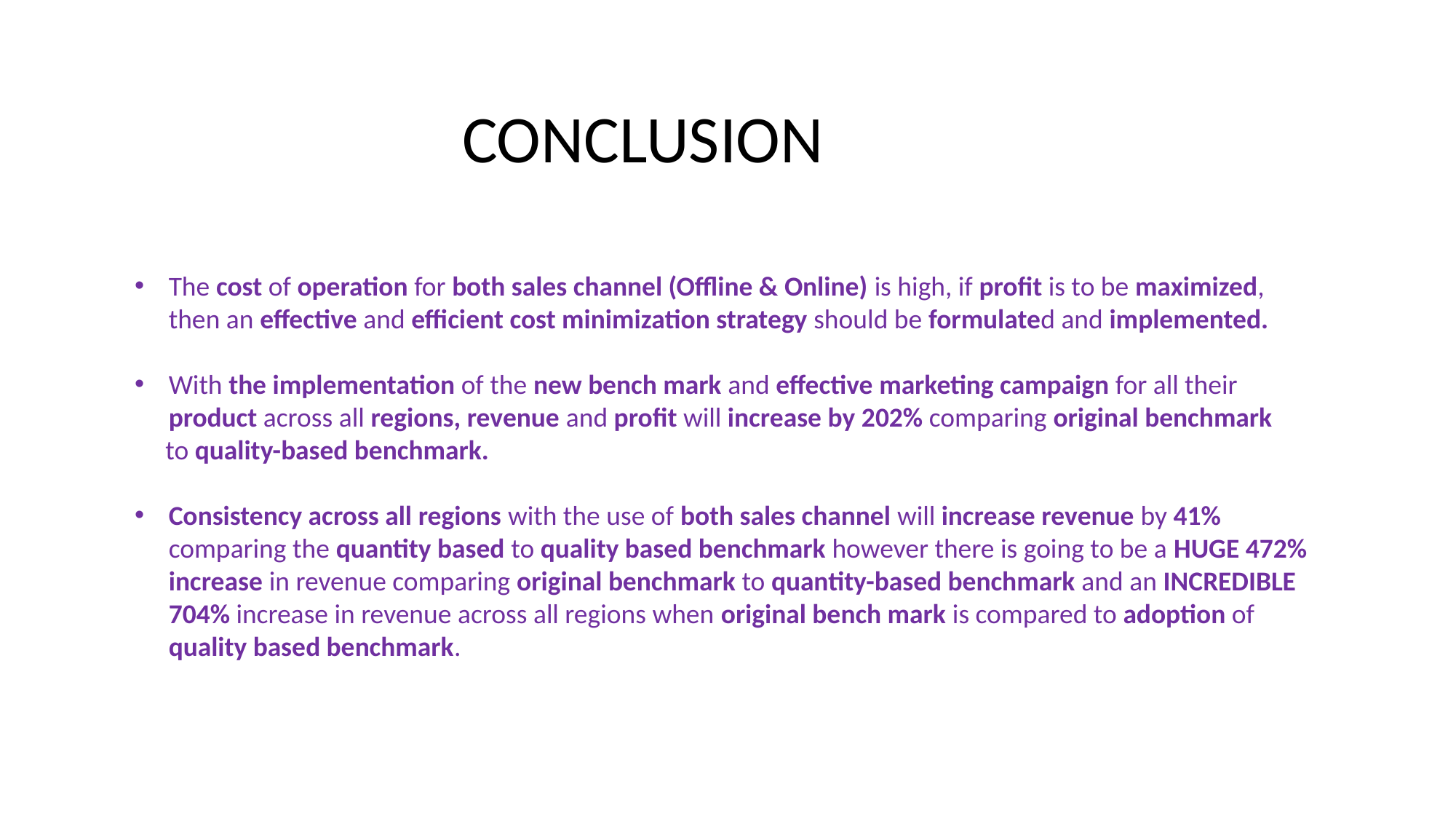

# CONCLUSION
The cost of operation for both sales channel (Offline & Online) is high, if profit is to be maximized, then an effective and efficient cost minimization strategy should be formulated and implemented.

With the implementation of the new bench mark and effective marketing campaign for all their product across all regions, revenue and profit will increase by 202% comparing original benchmark
     to quality-based benchmark.

Consistency across all regions with the use of both sales channel will increase revenue by 41% comparing the quantity based to quality based benchmark however there is going to be a HUGE 472% increase in revenue comparing original benchmark to quantity-based benchmark and an INCREDIBLE 704% increase in revenue across all regions when original bench mark is compared to adoption of quality based benchmark.